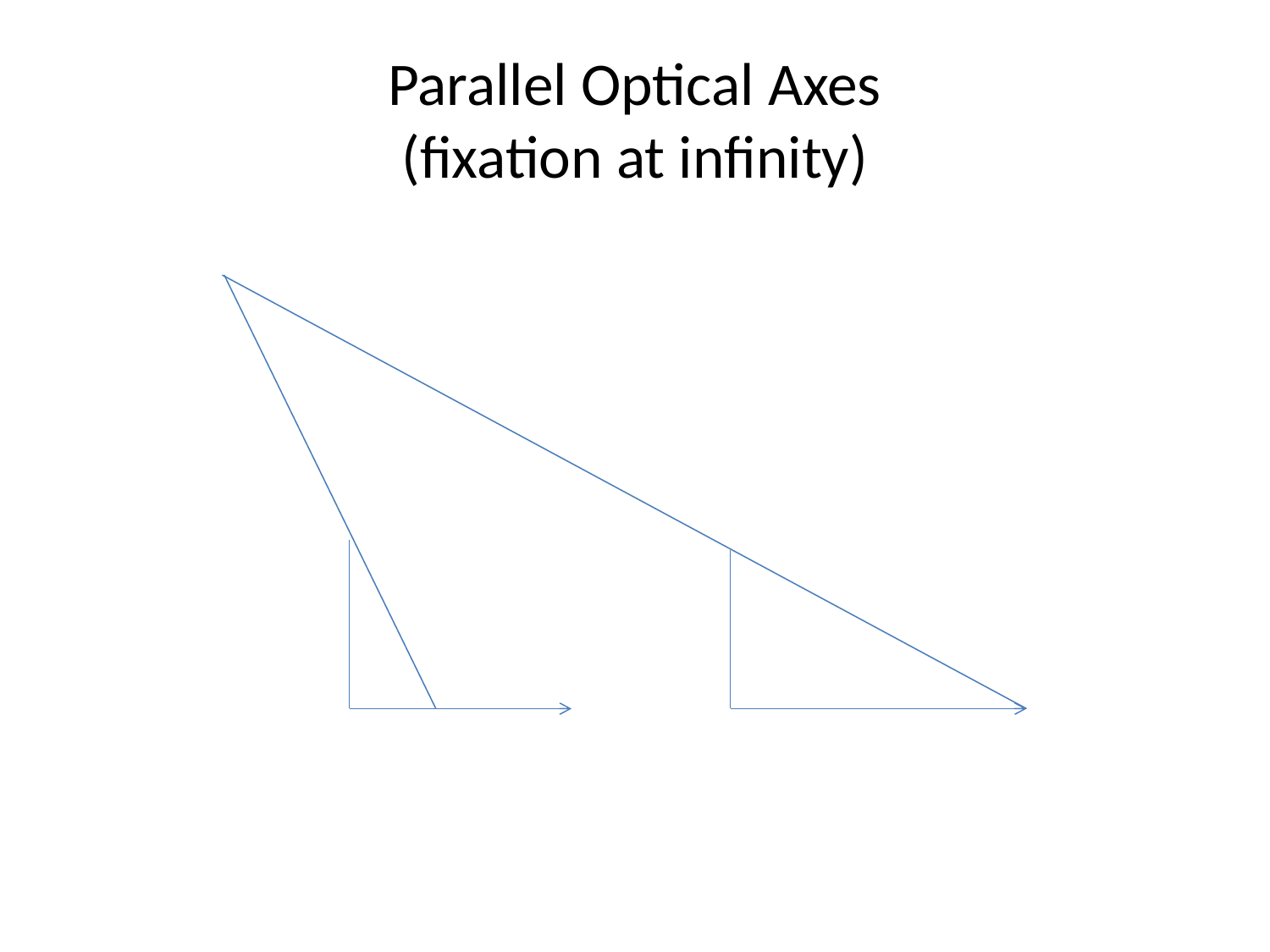

# Parallel Optical Axes (fixation at infinity)